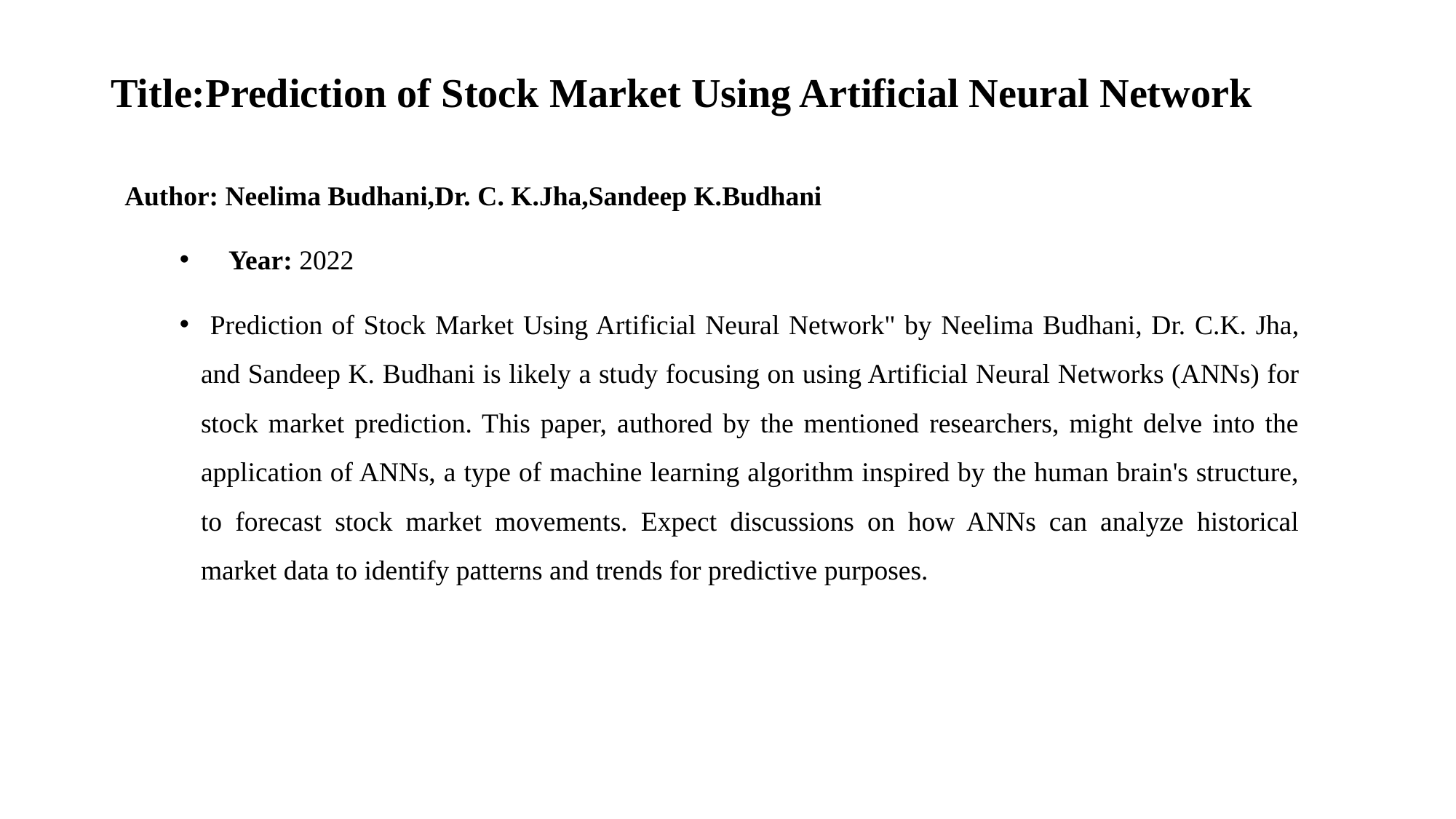

# Title:Prediction of Stock Market Using Artificial Neural Network
Author: Neelima Budhani,Dr. C. K.Jha,Sandeep K.Budhani
    Year: 2022
 Prediction of Stock Market Using Artificial Neural Network" by Neelima Budhani, Dr. C.K. Jha, and Sandeep K. Budhani is likely a study focusing on using Artificial Neural Networks (ANNs) for stock market prediction. This paper, authored by the mentioned researchers, might delve into the application of ANNs, a type of machine learning algorithm inspired by the human brain's structure, to forecast stock market movements. Expect discussions on how ANNs can analyze historical market data to identify patterns and trends for predictive purposes.